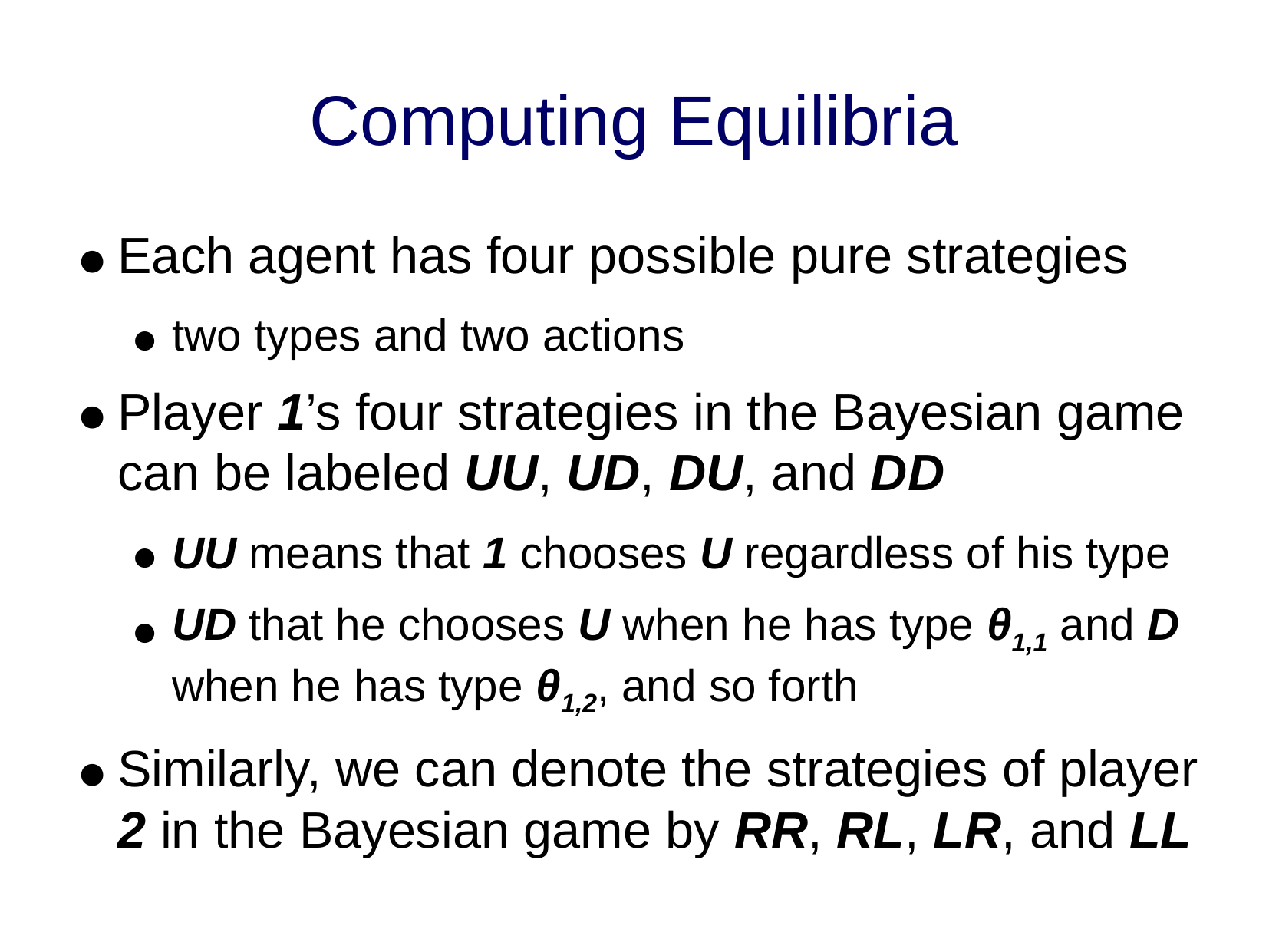

Computing Equilibria
Each agent has four possible pure strategies
two types and two actions
Player 1’s four strategies in the Bayesian game can be labeled UU, UD, DU, and DD
UU means that 1 chooses U regardless of his type
UD that he chooses U when he has type θ1,1 and D when he has type θ1,2, and so forth
Similarly, we can denote the strategies of player 2 in the Bayesian game by RR, RL, LR, and LL